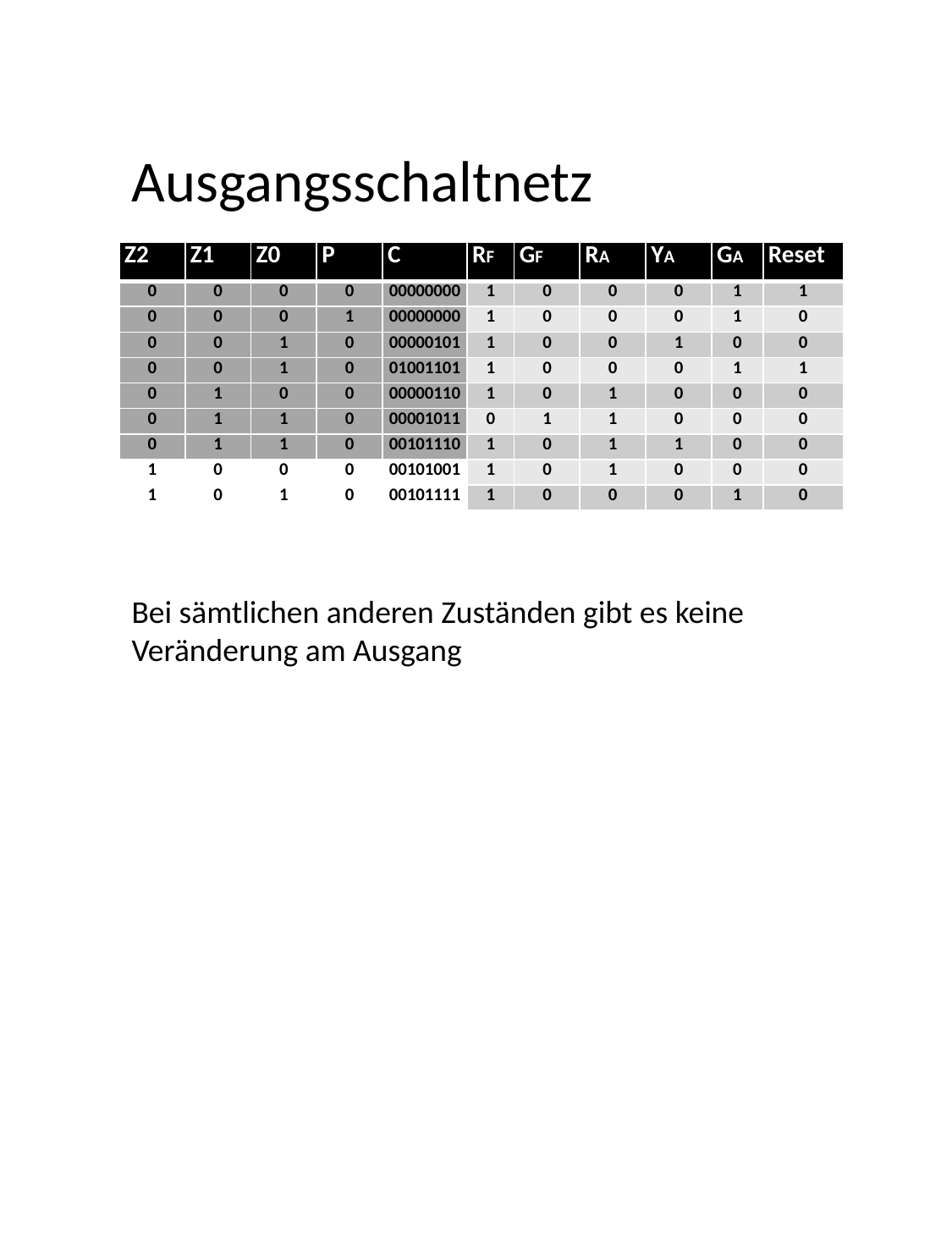

# Ausgangsschaltnetz
| Z2 | Z1 | Z0 | P | C | RF | GF | RA | YA | GA | Reset |
| --- | --- | --- | --- | --- | --- | --- | --- | --- | --- | --- |
| 0 | 0 | 0 | 0 | 00000000 | 1 | 0 | 0 | 0 | 1 | 1 |
| 0 | 0 | 0 | 1 | 00000000 | 1 | 0 | 0 | 0 | 1 | 0 |
| 0 | 0 | 1 | 0 | 00000101 | 1 | 0 | 0 | 1 | 0 | 0 |
| 0 | 0 | 1 | 0 | 01001101 | 1 | 0 | 0 | 0 | 1 | 1 |
| 0 | 1 | 0 | 0 | 00000110 | 1 | 0 | 1 | 0 | 0 | 0 |
| 0 | 1 | 1 | 0 | 00001011 | 0 | 1 | 1 | 0 | 0 | 0 |
| 0 | 1 | 1 | 0 | 00101110 | 1 | 0 | 1 | 1 | 0 | 0 |
| 1 | 0 | 0 | 0 | 00101001 | 1 | 0 | 1 | 0 | 0 | 0 |
| 1 | 0 | 1 | 0 | 00101111 | 1 | 0 | 0 | 0 | 1 | 0 |
Bei sämtlichen anderen Zuständen gibt es keine Veränderung am Ausgang